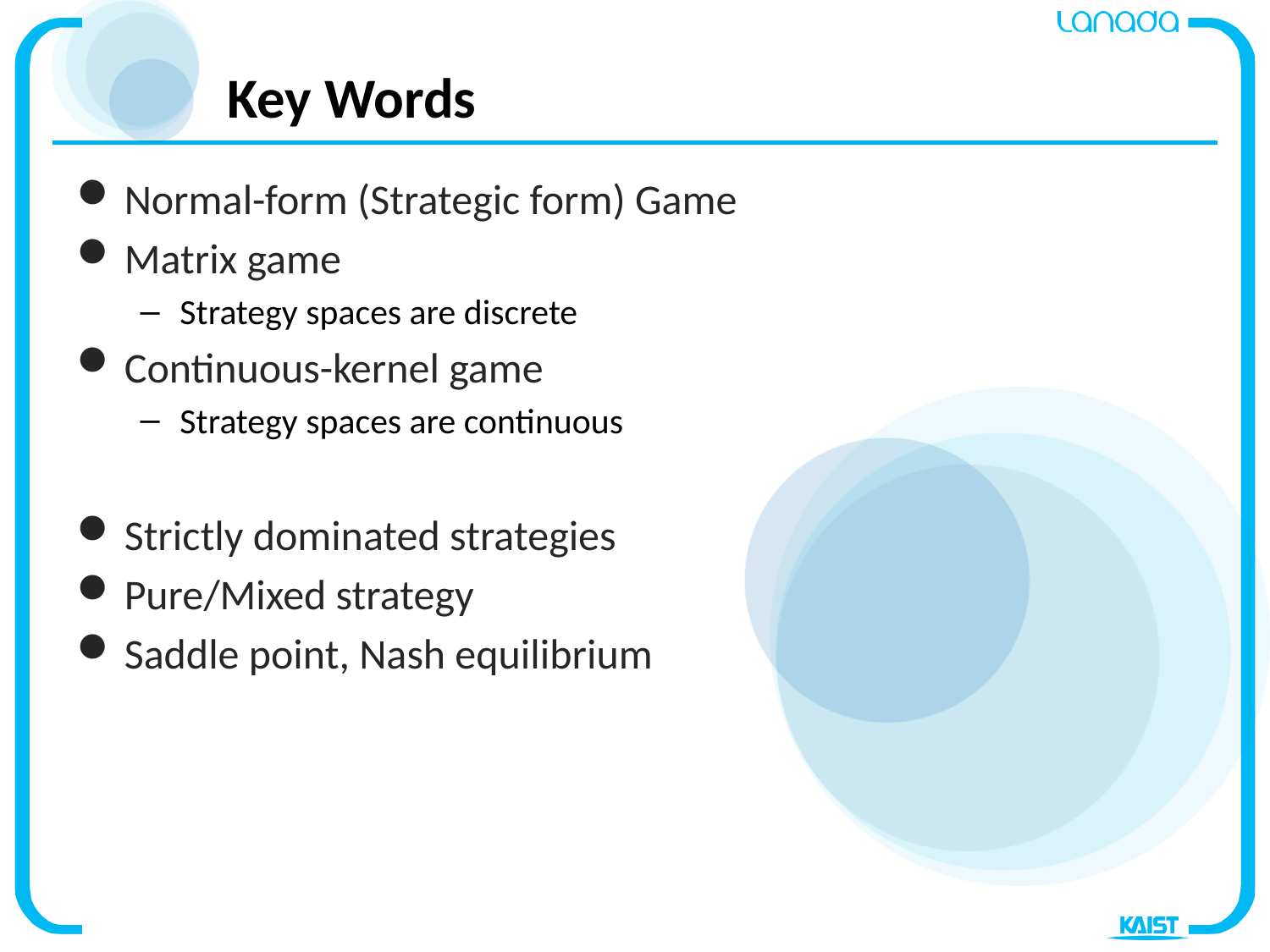

# Key Words
Normal-form (Strategic form) Game
Matrix game
Strategy spaces are discrete
Continuous-kernel game
Strategy spaces are continuous

Strictly dominated strategies
Pure/Mixed strategy
Saddle point, Nash equilibrium